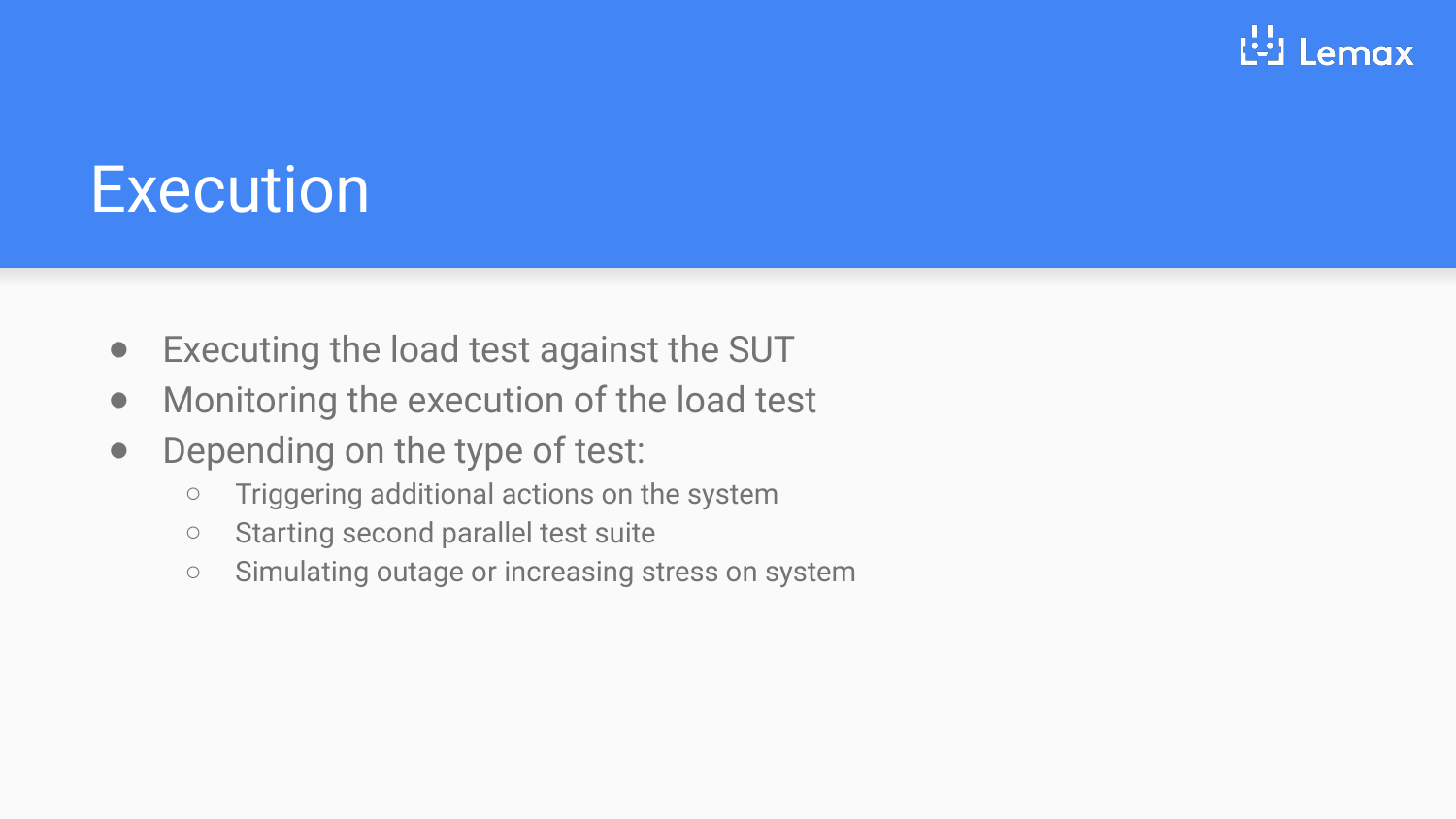

# Execution
Executing the load test against the SUT
Monitoring the execution of the load test
Depending on the type of test:
Triggering additional actions on the system
Starting second parallel test suite
Simulating outage or increasing stress on system